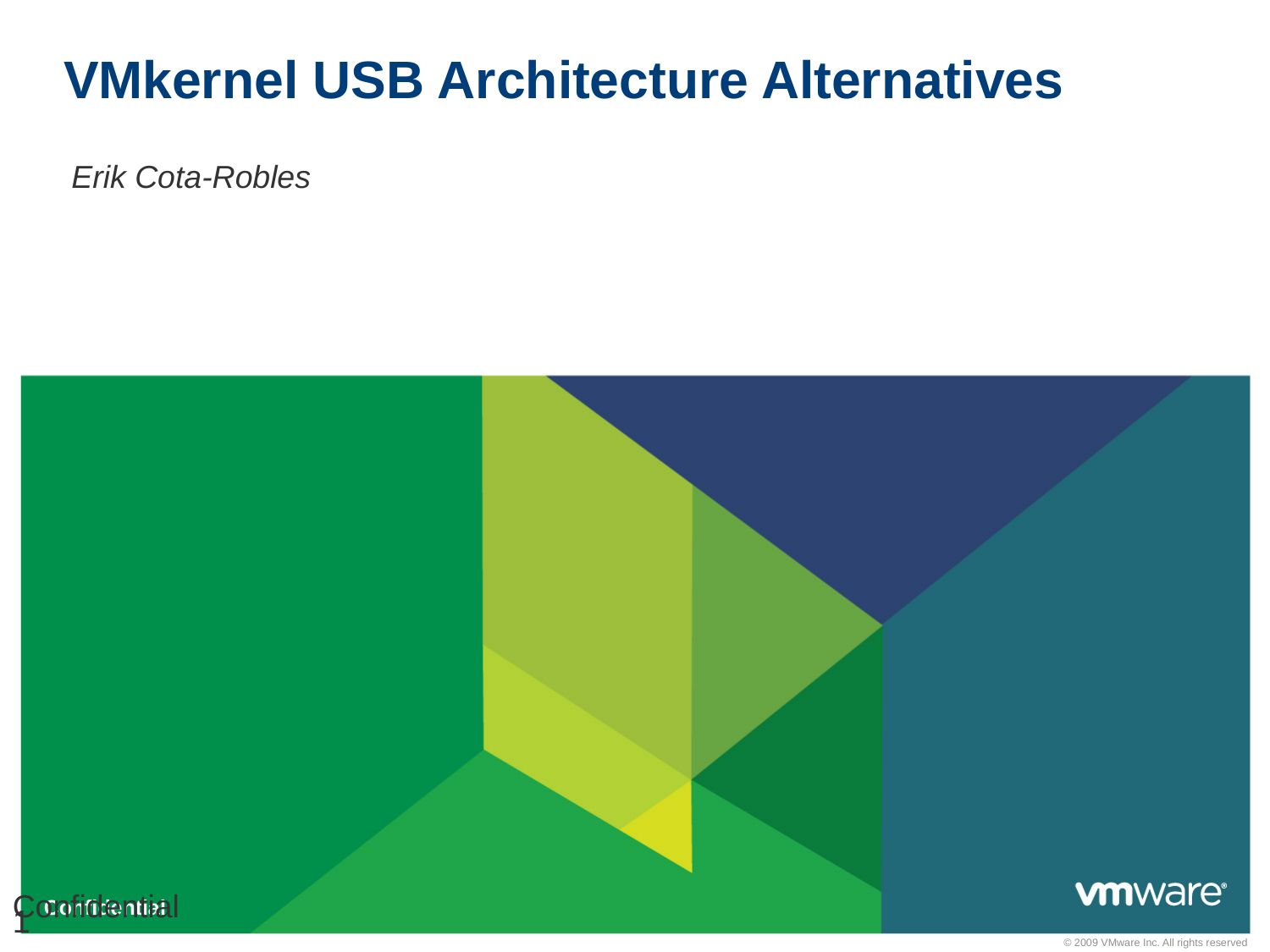

# VMkernel USB Architecture Alternatives
Erik Cota-Robles
Confidential
1